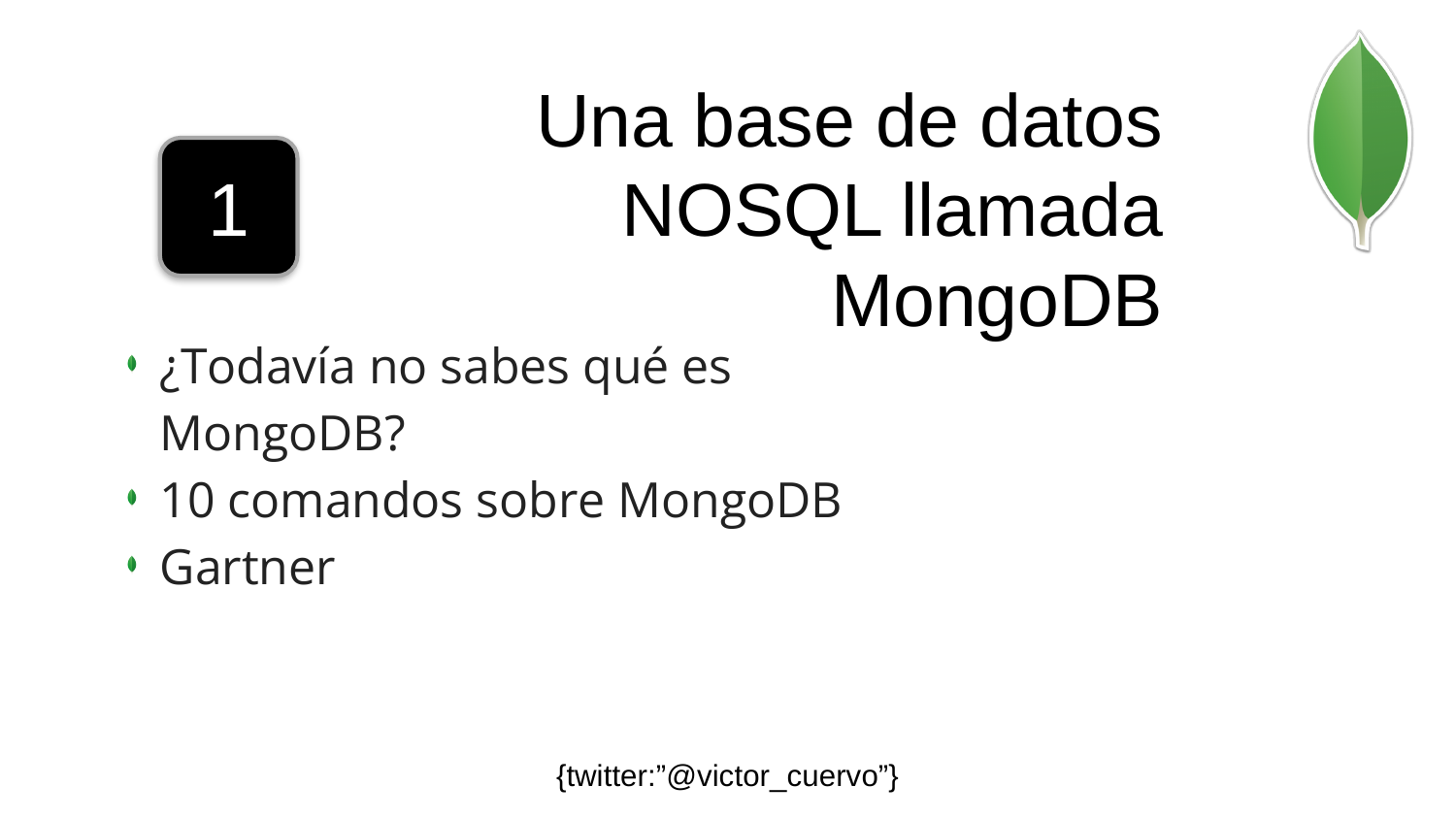

# Una base de datos NOSQL llamada MongoDB
1
¿Todavía no sabes qué es MongoDB?
10 comandos sobre MongoDB
Gartner